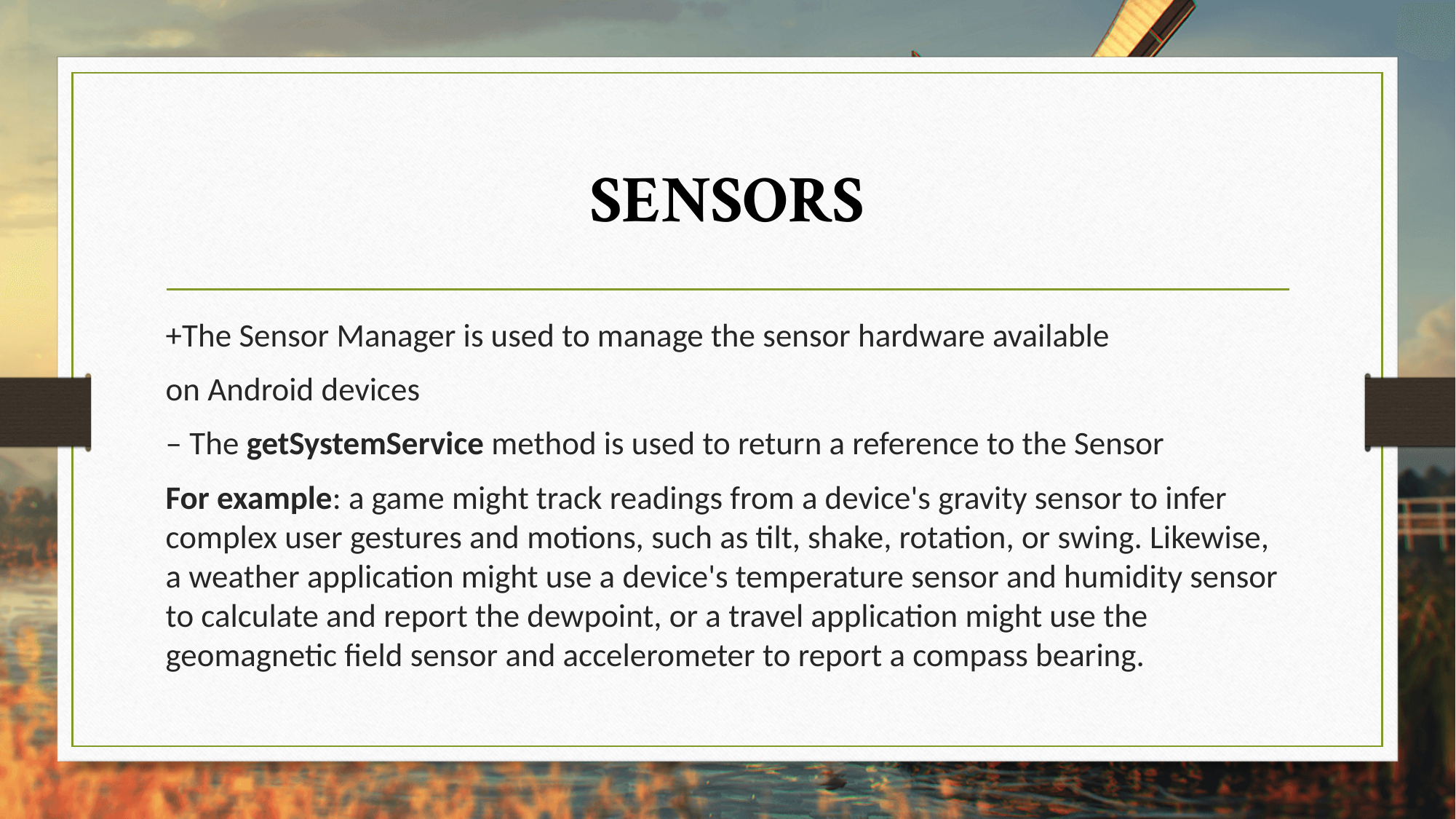

# SENSORS
+The Sensor Manager is used to manage the sensor hardware available
on Android devices
– The getSystemService method is used to return a reference to the Sensor
For example: a game might track readings from a device's gravity sensor to infer complex user gestures and motions, such as tilt, shake, rotation, or swing. Likewise, a weather application might use a device's temperature sensor and humidity sensor to calculate and report the dewpoint, or a travel application might use the geomagnetic field sensor and accelerometer to report a compass bearing.